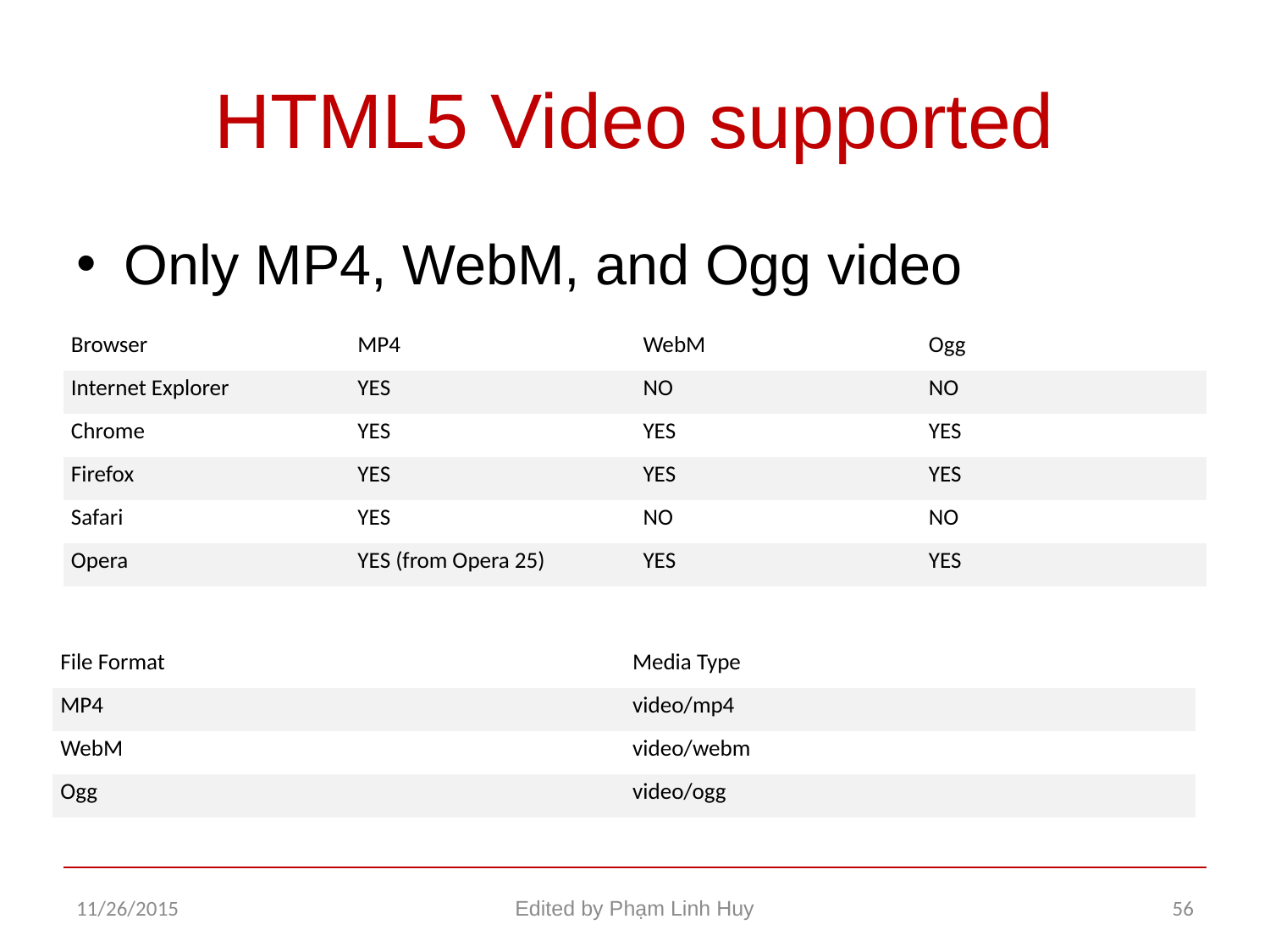

# HTML5 Video supported
Only MP4, WebM, and Ogg video
| Browser | MP4 | WebM | Ogg |
| --- | --- | --- | --- |
| Internet Explorer | YES | NO | NO |
| Chrome | YES | YES | YES |
| Firefox | YES | YES | YES |
| Safari | YES | NO | NO |
| Opera | YES (from Opera 25) | YES | YES |
| File Format | Media Type |
| --- | --- |
| MP4 | video/mp4 |
| WebM | video/webm |
| Ogg | video/ogg |
11/26/2015
Edited by Phạm Linh Huy
56